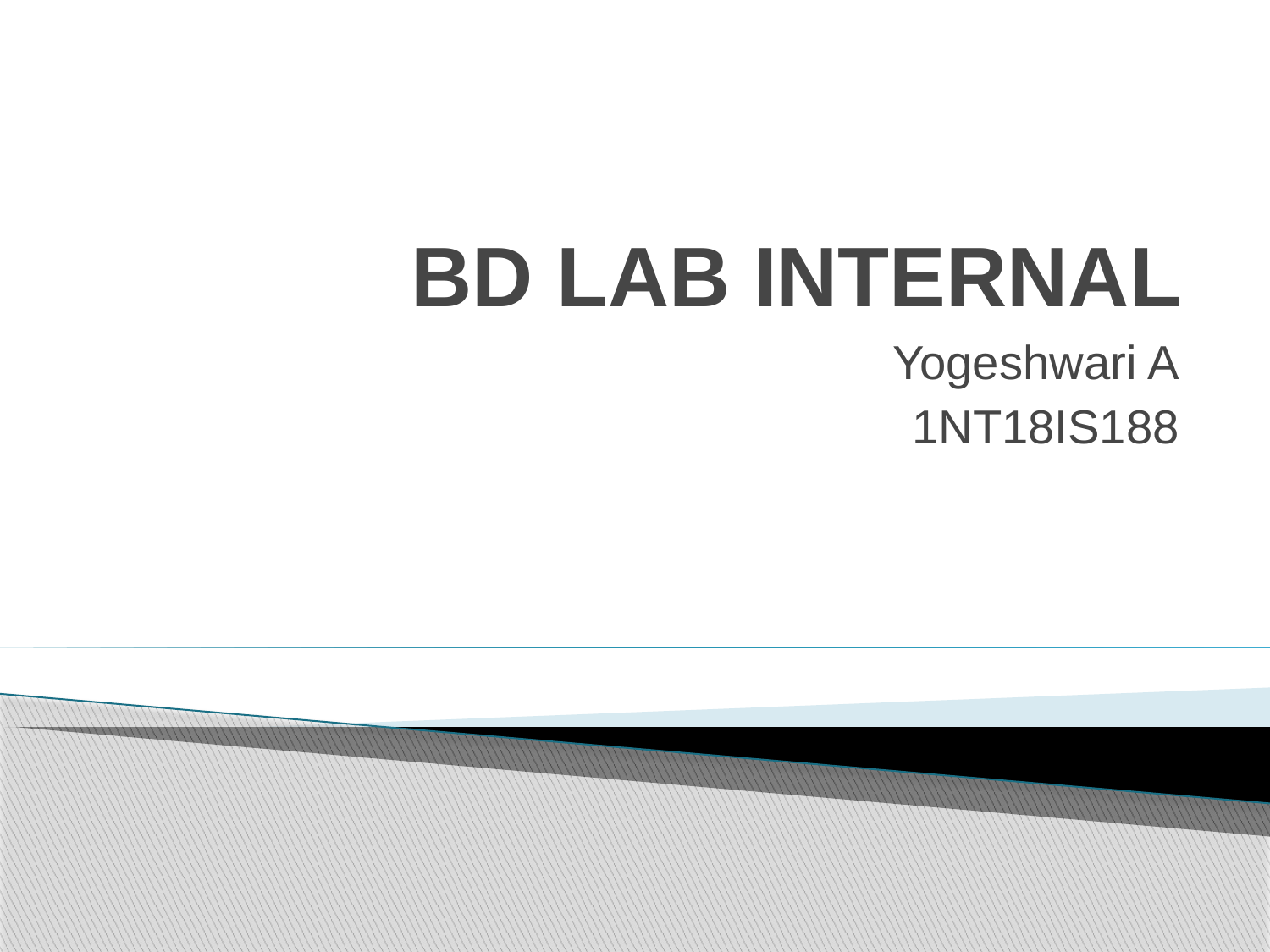

# BD LAB INTERNAL
Yogeshwari A
1NT18IS188